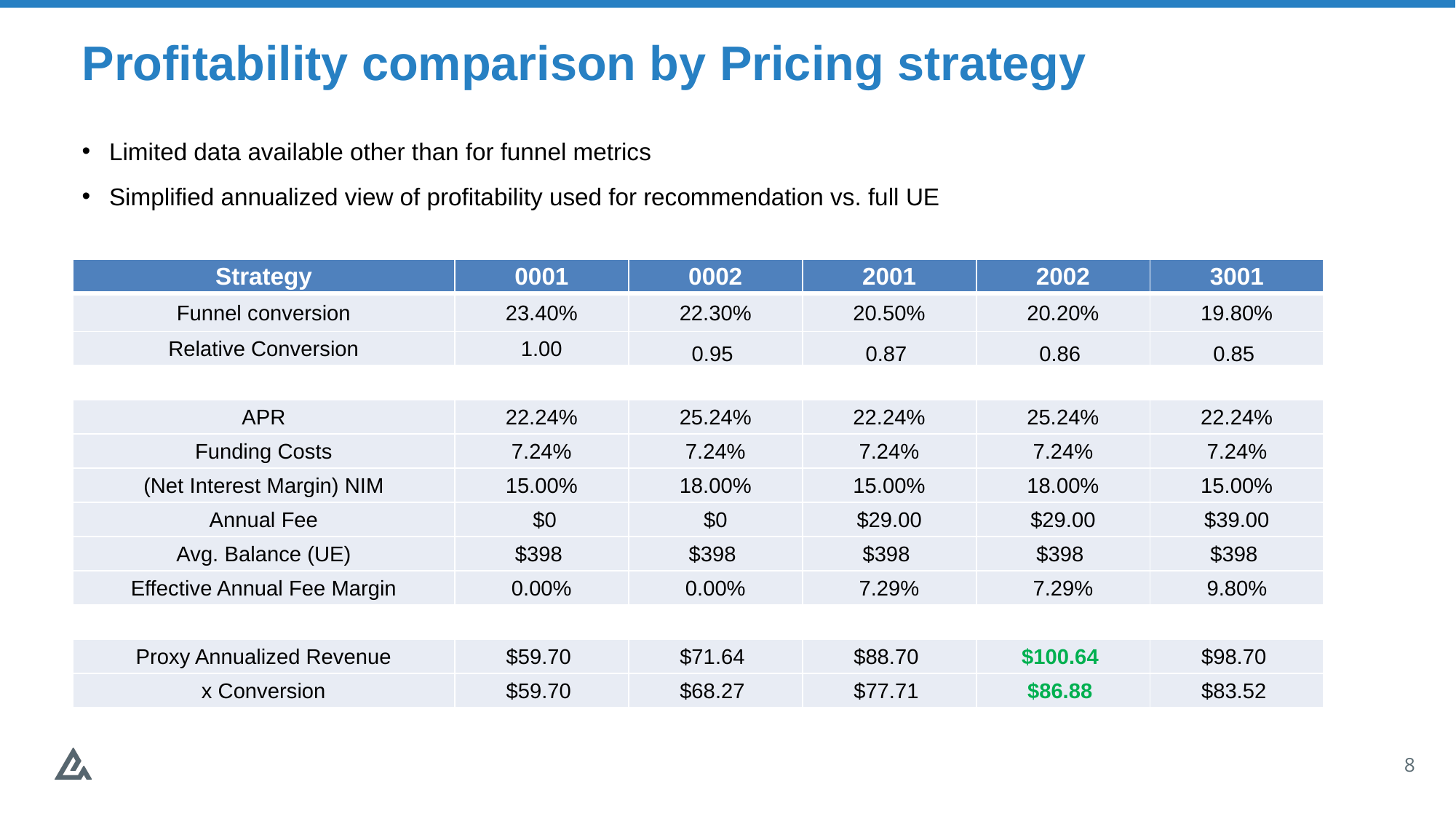

# Profitability comparison by Pricing strategy
Limited data available other than for funnel metrics
Simplified annualized view of profitability used for recommendation vs. full UE
| Strategy | 0001 | 0002 | 2001 | 2002 | 3001 |
| --- | --- | --- | --- | --- | --- |
| Funnel conversion | 23.40% | 22.30% | 20.50% | 20.20% | 19.80% |
| Relative Conversion | 1.00 | 0.95 | 0.87 | 0.86 | 0.85 |
|  |  |  |  |  |  |
| APR | 22.24% | 25.24% | 22.24% | 25.24% | 22.24% |
| Funding Costs | 7.24% | 7.24% | 7.24% | 7.24% | 7.24% |
| (Net Interest Margin) NIM | 15.00% | 18.00% | 15.00% | 18.00% | 15.00% |
| Annual Fee | $0 | $0 | $29.00 | $29.00 | $39.00 |
| Avg. Balance (UE) | $398 | $398 | $398 | $398 | $398 |
| Effective Annual Fee Margin | 0.00% | 0.00% | 7.29% | 7.29% | 9.80% |
|  |  |  |  |  |  |
| Proxy Annualized Revenue | $59.70 | $71.64 | $88.70 | $100.64 | $98.70 |
| x Conversion | $59.70 | $68.27 | $77.71 | $86.88 | $83.52 |
8